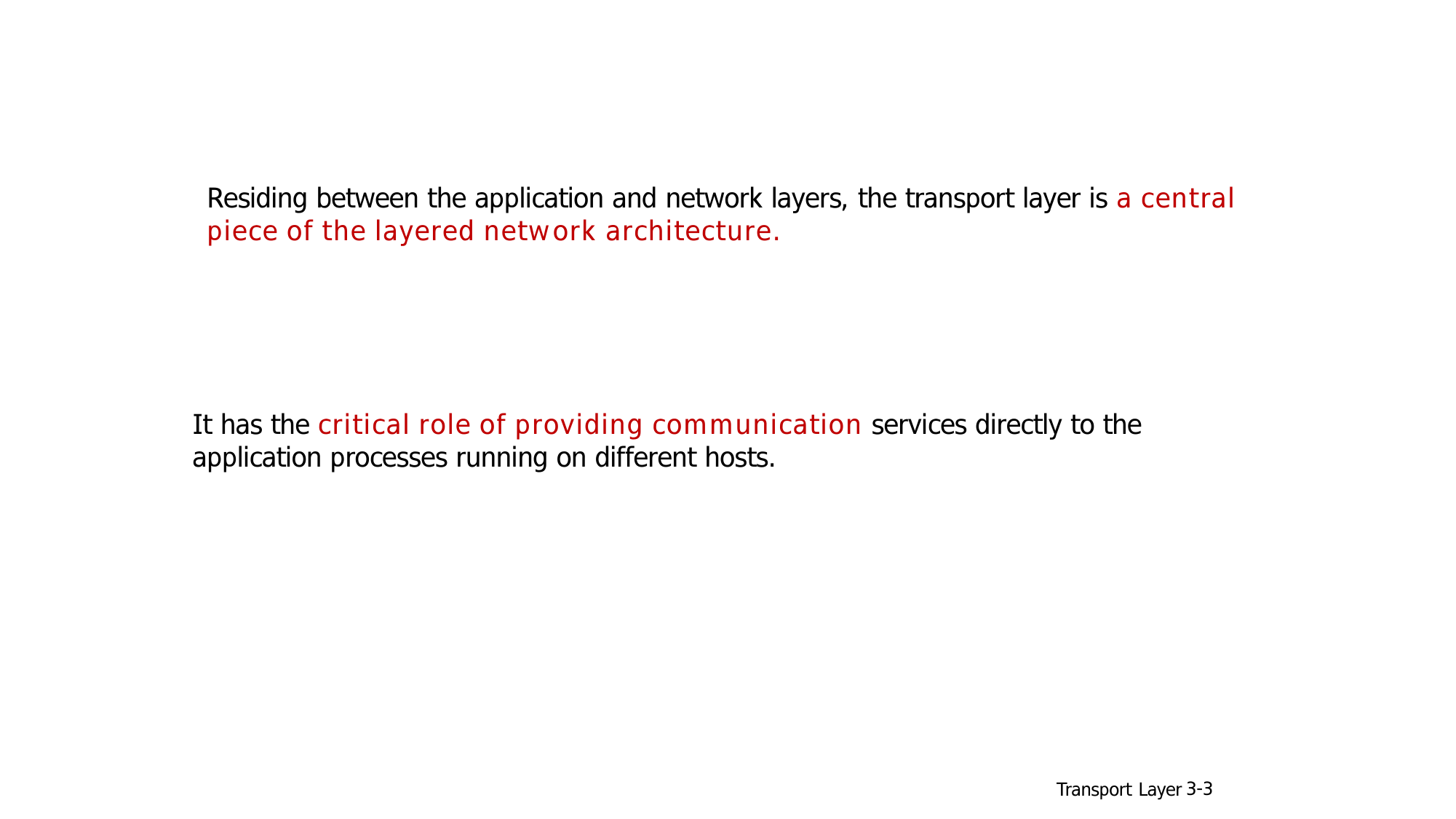

Residing between the application and network layers, the transport layer is a central piece of the layered network architecture.
It has the critical role of providing communication services directly to the application processes running on different hosts.
Transport Layer
3-3